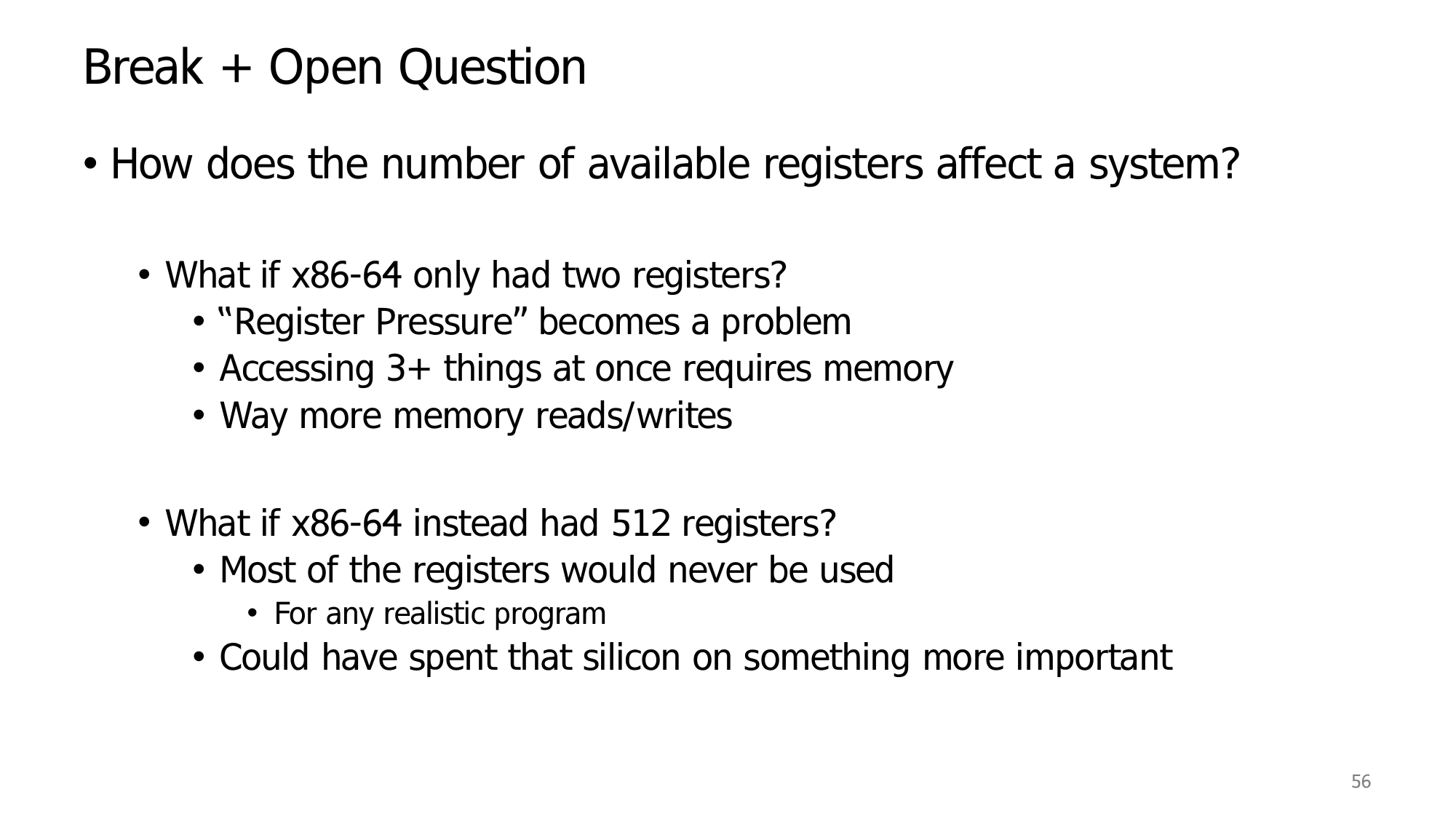

# Break + Open Question
How does the number of available registers affect a system?

What if x86-64 only had two registers?
“Register Pressure” becomes a problem
Accessing 3+ things at once requires memory
Way more memory reads/writes

What if x86-64 instead had 512 registers?
Most of the registers would never be used
For any realistic program
Could have spent that silicon on something more important

56